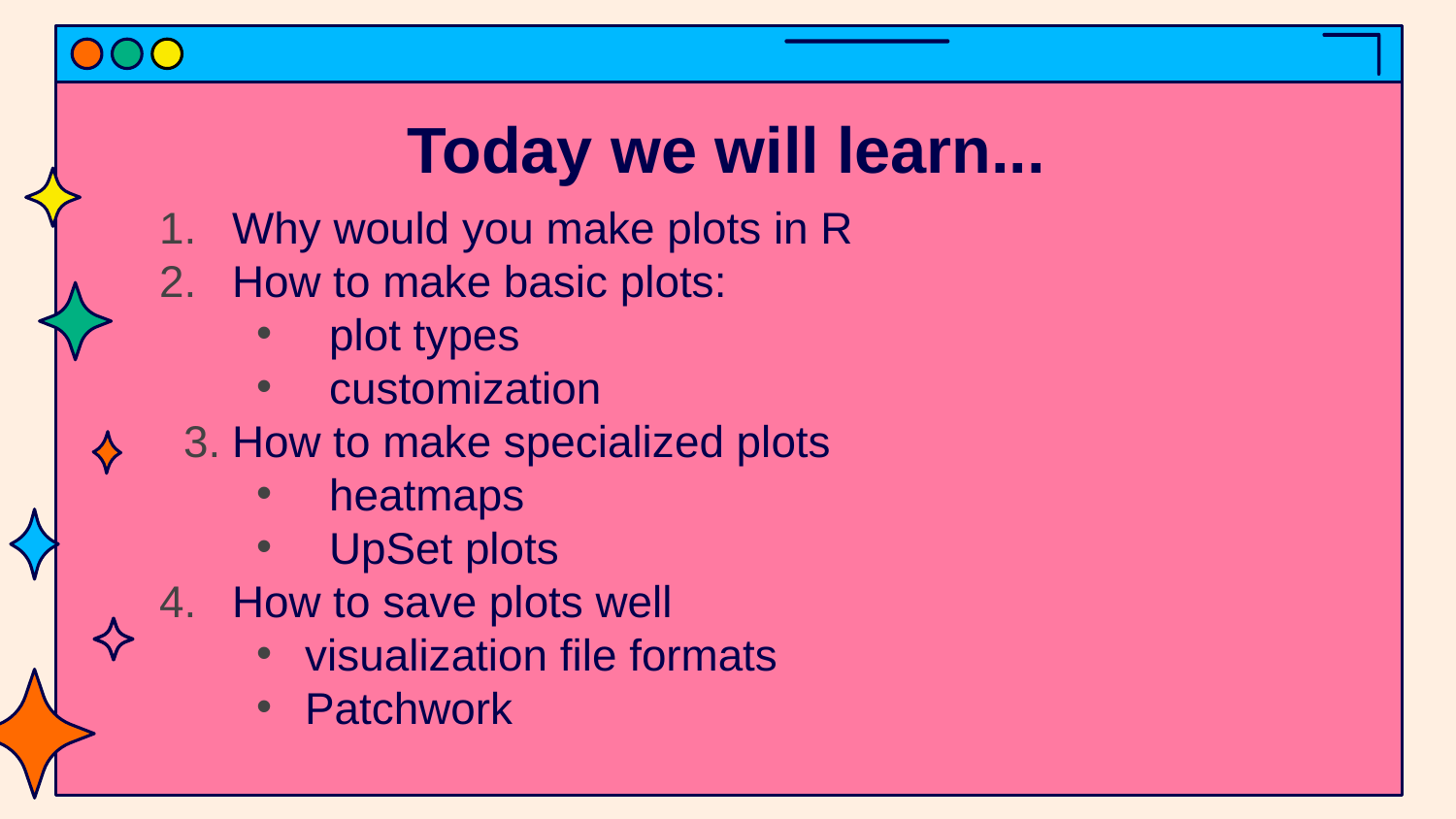

# Today we will learn...

Why would you make plots in R
How to make basic plots:
plot types
customization
How to make specialized plots
heatmaps
UpSet plots
How to save plots well
visualization file formats
Patchwork